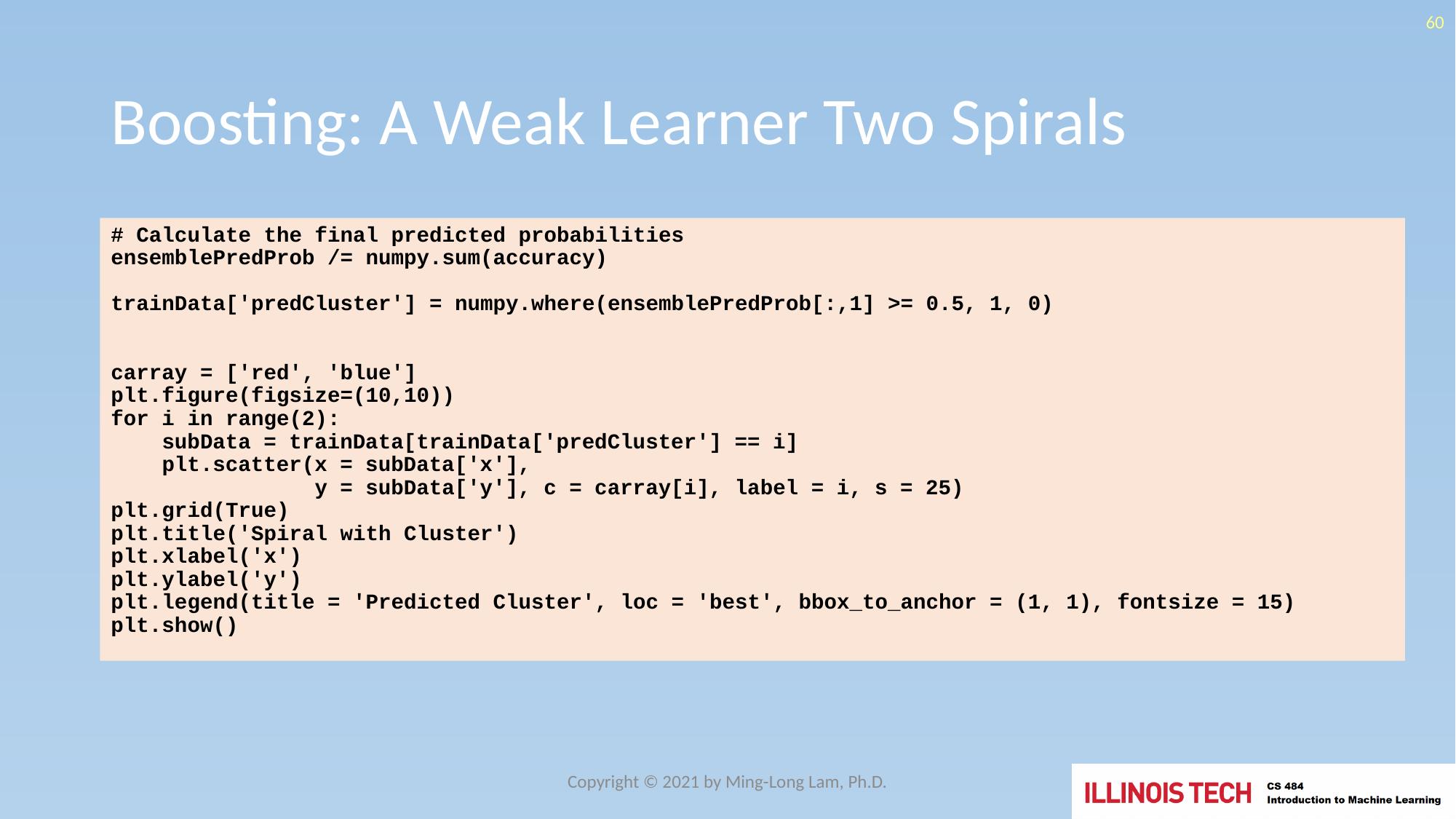

60
# Boosting: A Weak Learner Two Spirals
# Calculate the final predicted probabilities
ensemblePredProb /= numpy.sum(accuracy)

trainData['predCluster'] = numpy.where(ensemblePredProb[:,1] >= 0.5, 1, 0)

carray = ['red', 'blue']
plt.figure(figsize=(10,10))
for i in range(2):
    subData = trainData[trainData['predCluster'] == i]
    plt.scatter(x = subData['x'],
                y = subData['y'], c = carray[i], label = i, s = 25)
plt.grid(True)
plt.title('Spiral with Cluster')
plt.xlabel('x')
plt.ylabel('y')
plt.legend(title = 'Predicted Cluster', loc = 'best', bbox_to_anchor = (1, 1), fontsize = 15)
plt.show()

Copyright © 2021 by Ming-Long Lam, Ph.D.